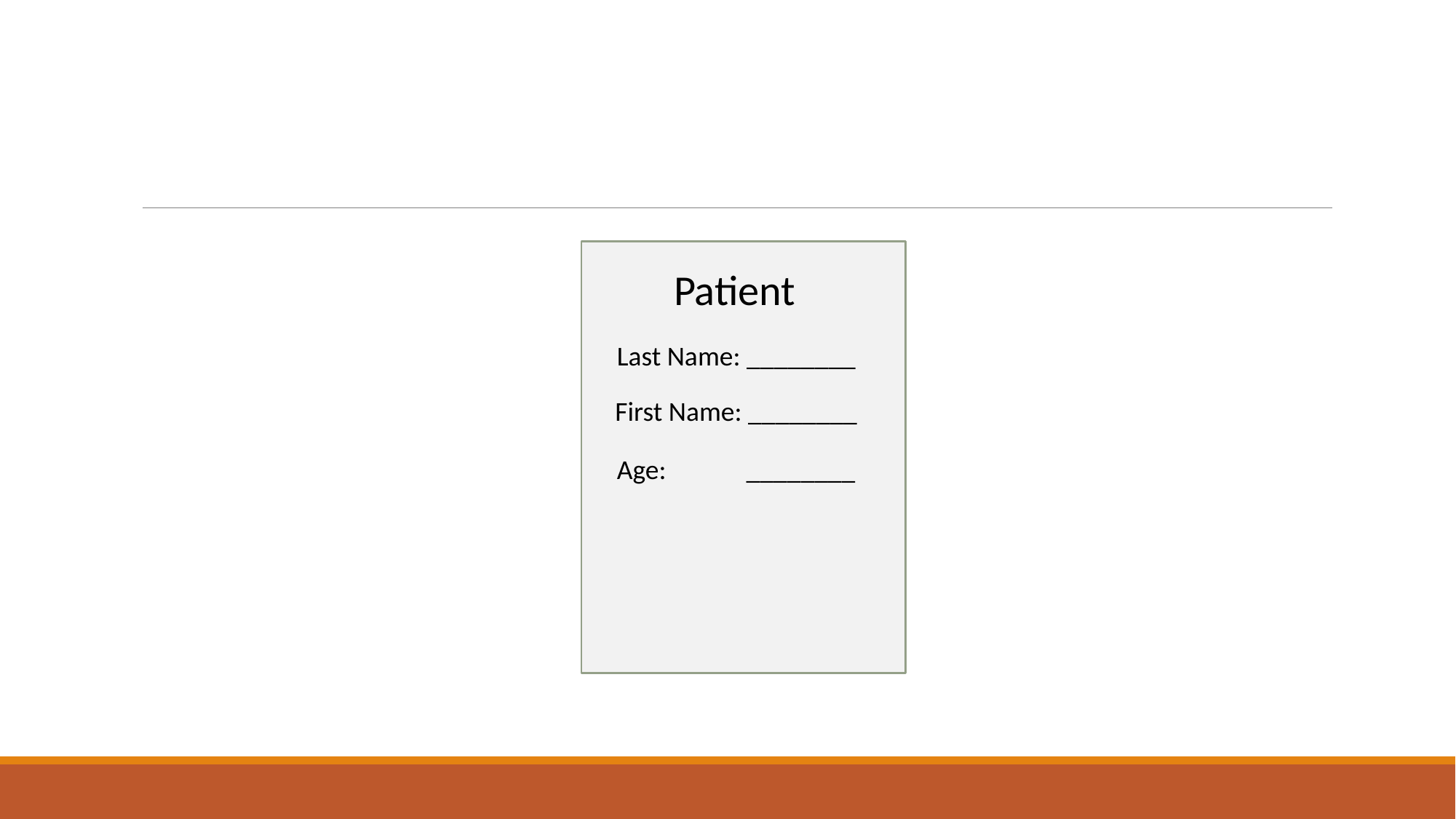

#

Patient
Last Name: ________
First Name: ________
Age:             ________